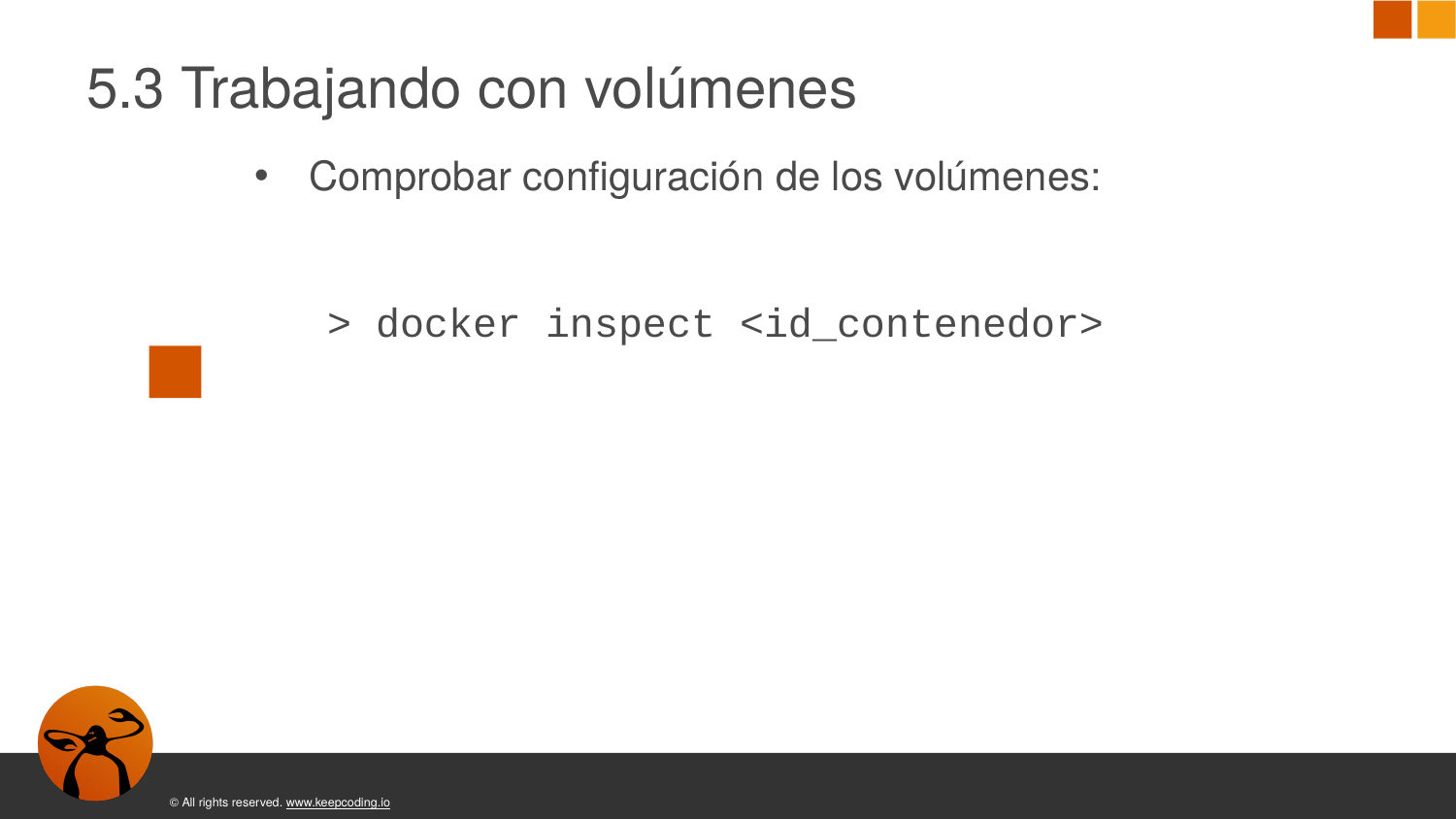

5.3 Trabajando con volúmenes

Comprobar configuración de los volúmenes:

> docker inspect <id_contenedor>